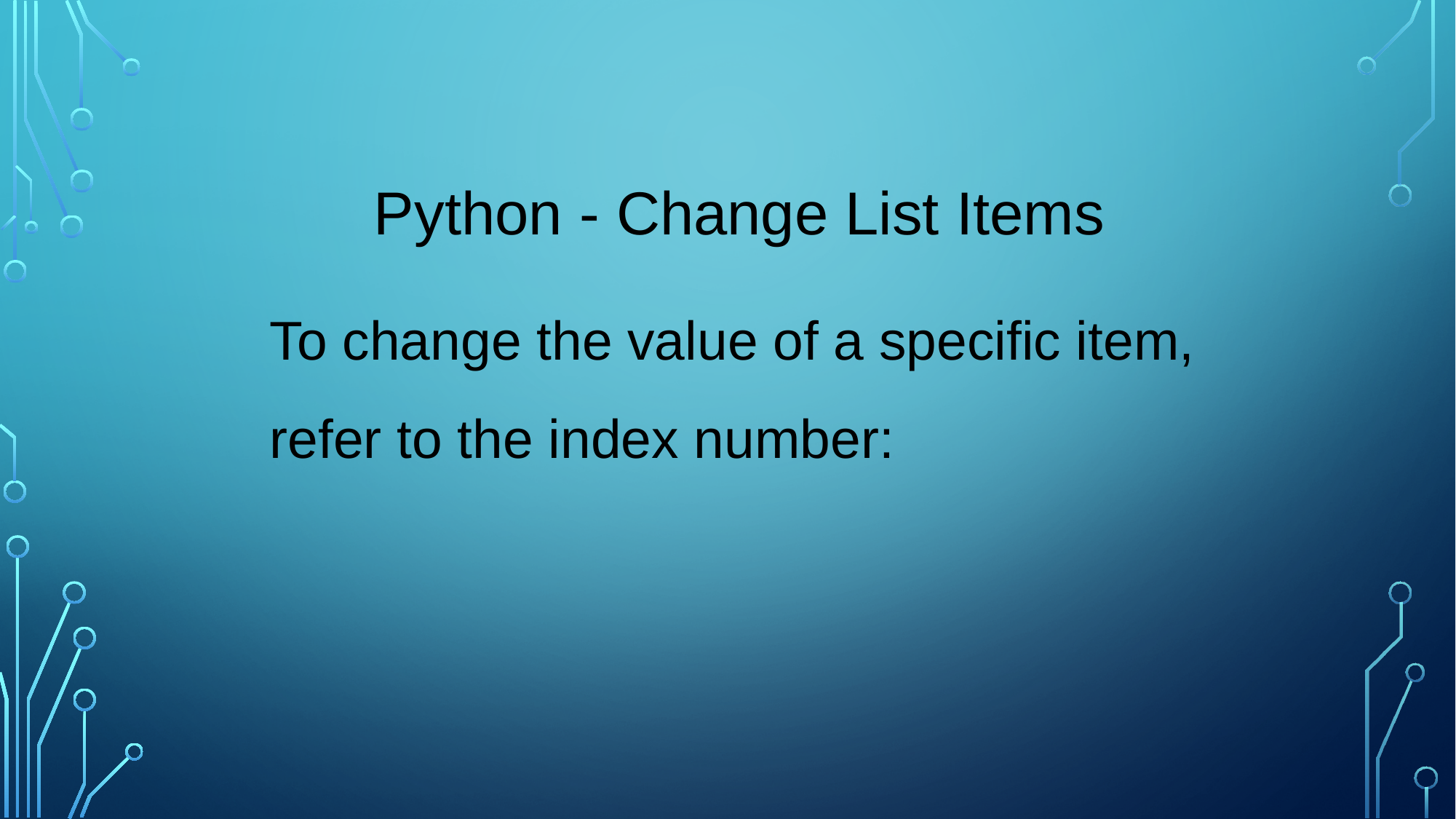

Python - Change List Items
To change the value of a specific item, refer to the index number: